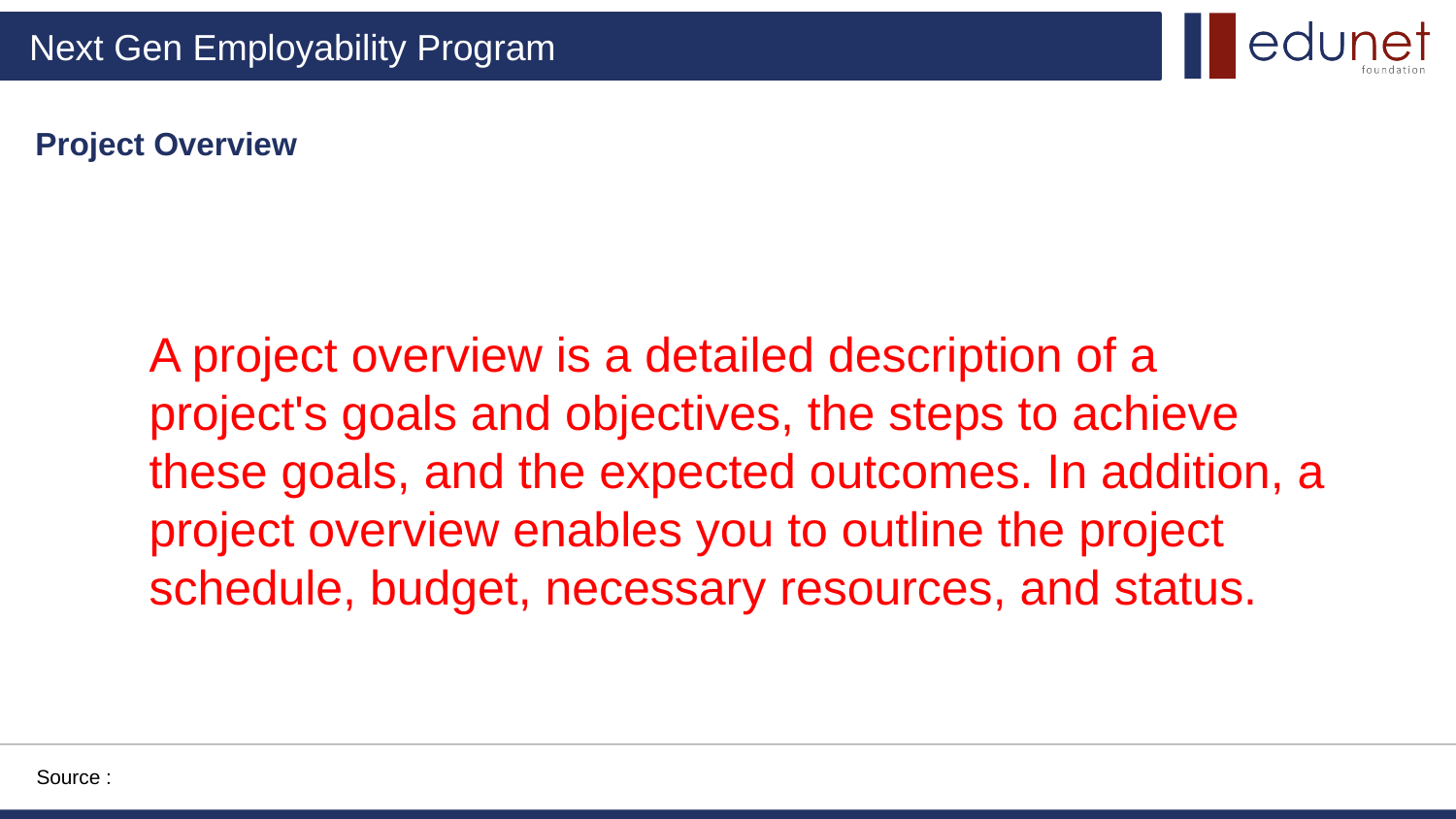

Project Overview
A project overview is a detailed description of a project's goals and objectives, the steps to achieve these goals, and the expected outcomes. In addition, a project overview enables you to outline the project schedule, budget, necessary resources, and status.
Source :